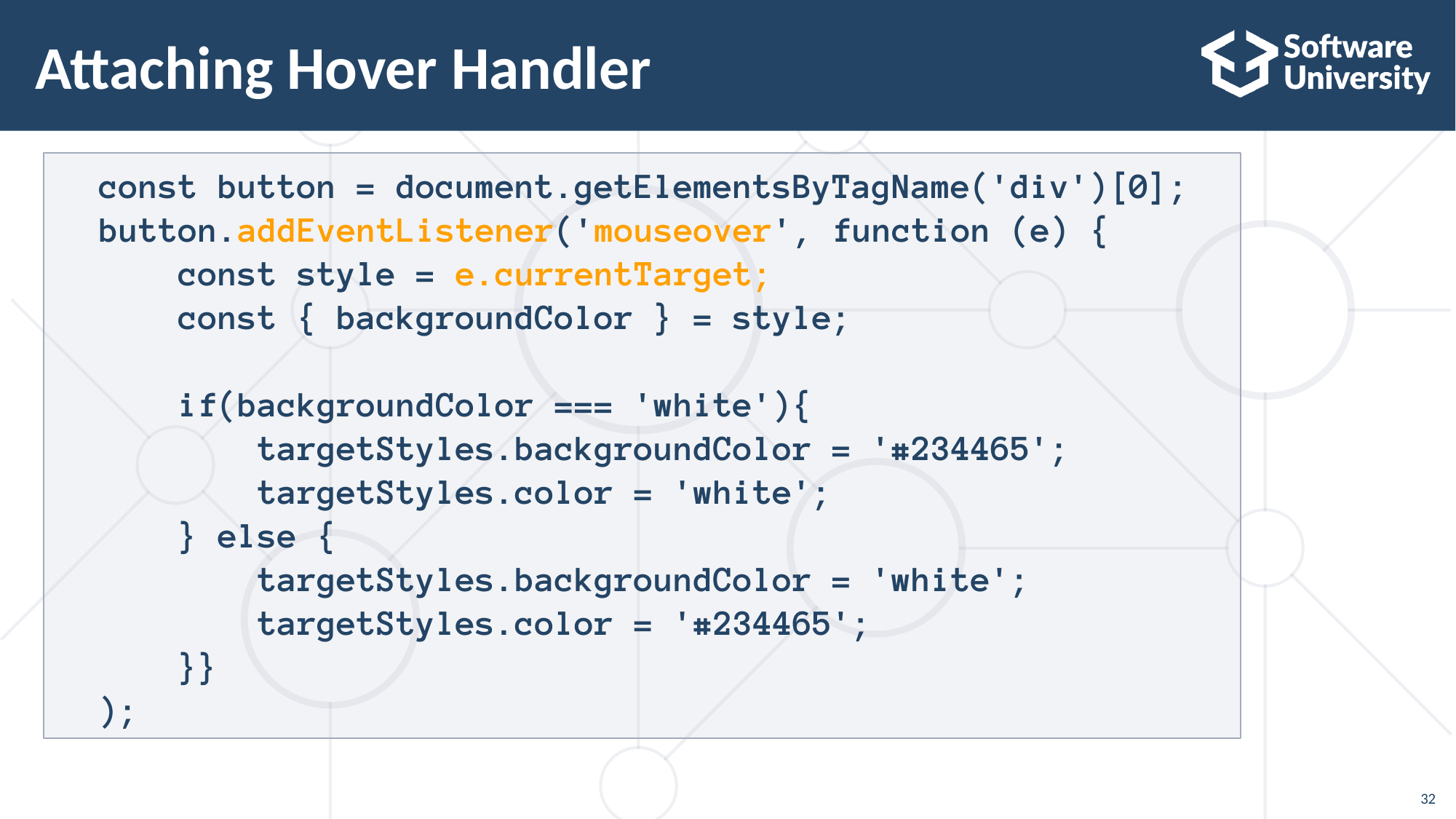

# Attaching Hover Handler
const button = document.getElementsByTagName('div')[0];
button.addEventListener('mouseover', function (e) {
    const style = e.currentTarget;
    const { backgroundColor } = style;

    if(backgroundColor === 'white'){
        targetStyles.backgroundColor = '#234465';
        targetStyles.color = 'white';
    } else {
        targetStyles.backgroundColor = 'white';
        targetStyles.color = '#234465';
    }}
);
32